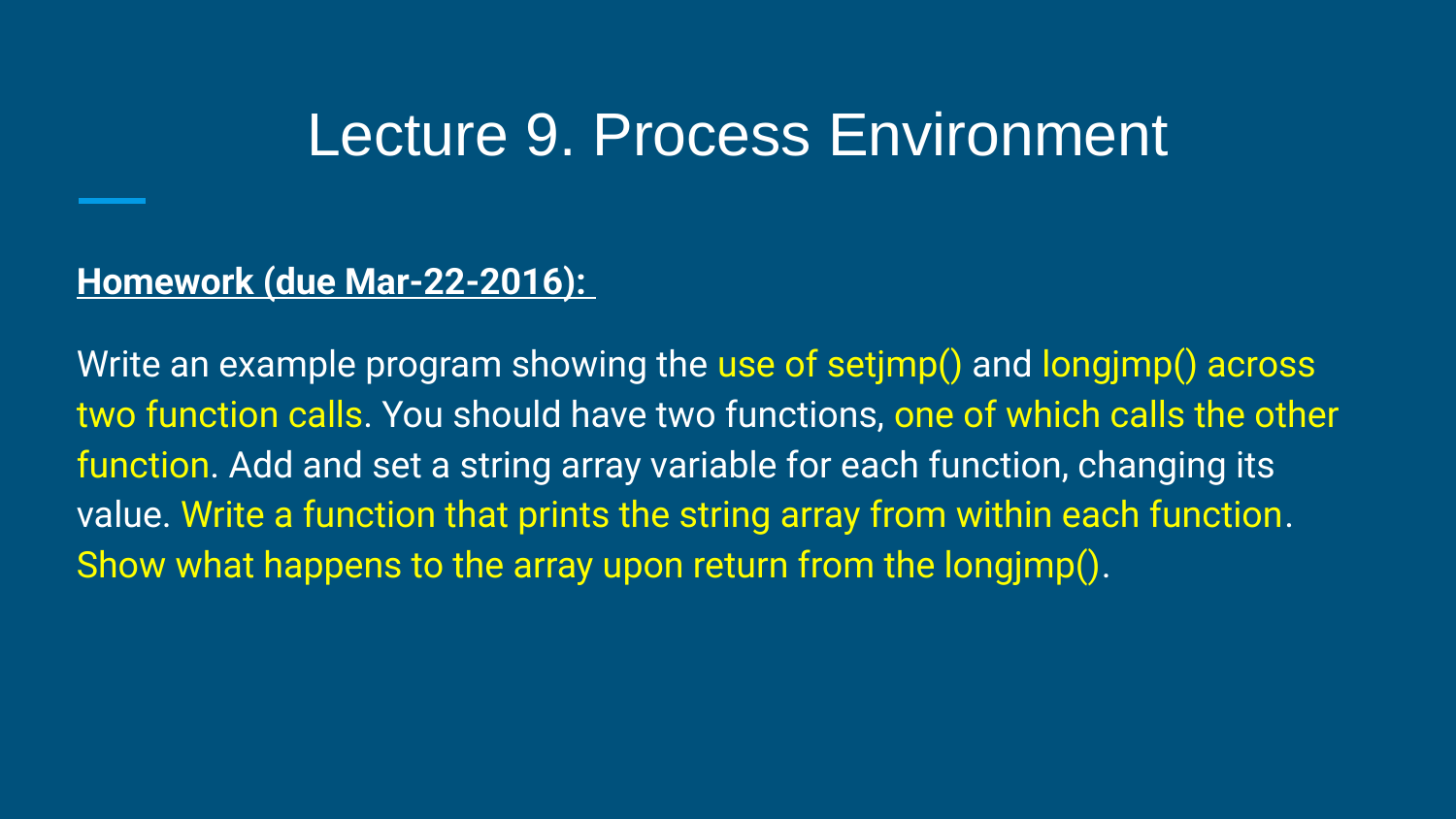

# Lecture 9. Process Environment

Homework (due Mar-22-2016):
Write an example program showing the use of setjmp() and longjmp() across two function calls. You should have two functions, one of which calls the other function. Add and set a string array variable for each function, changing its value. Write a function that prints the string array from within each function. Show what happens to the array upon return from the longjmp().